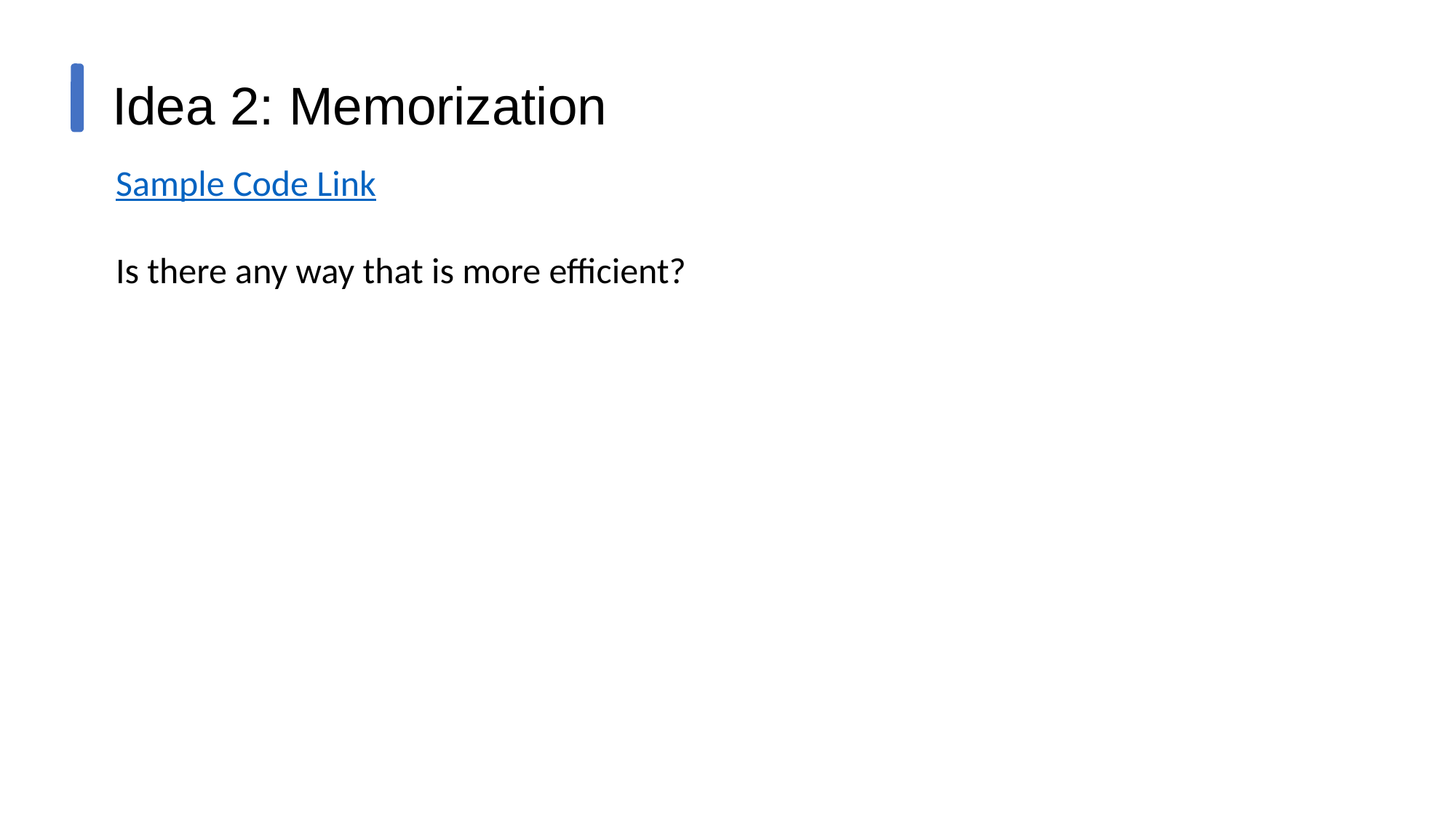

Idea 2: Memorization
Sample Code Link

Is there any way that is more efficient?